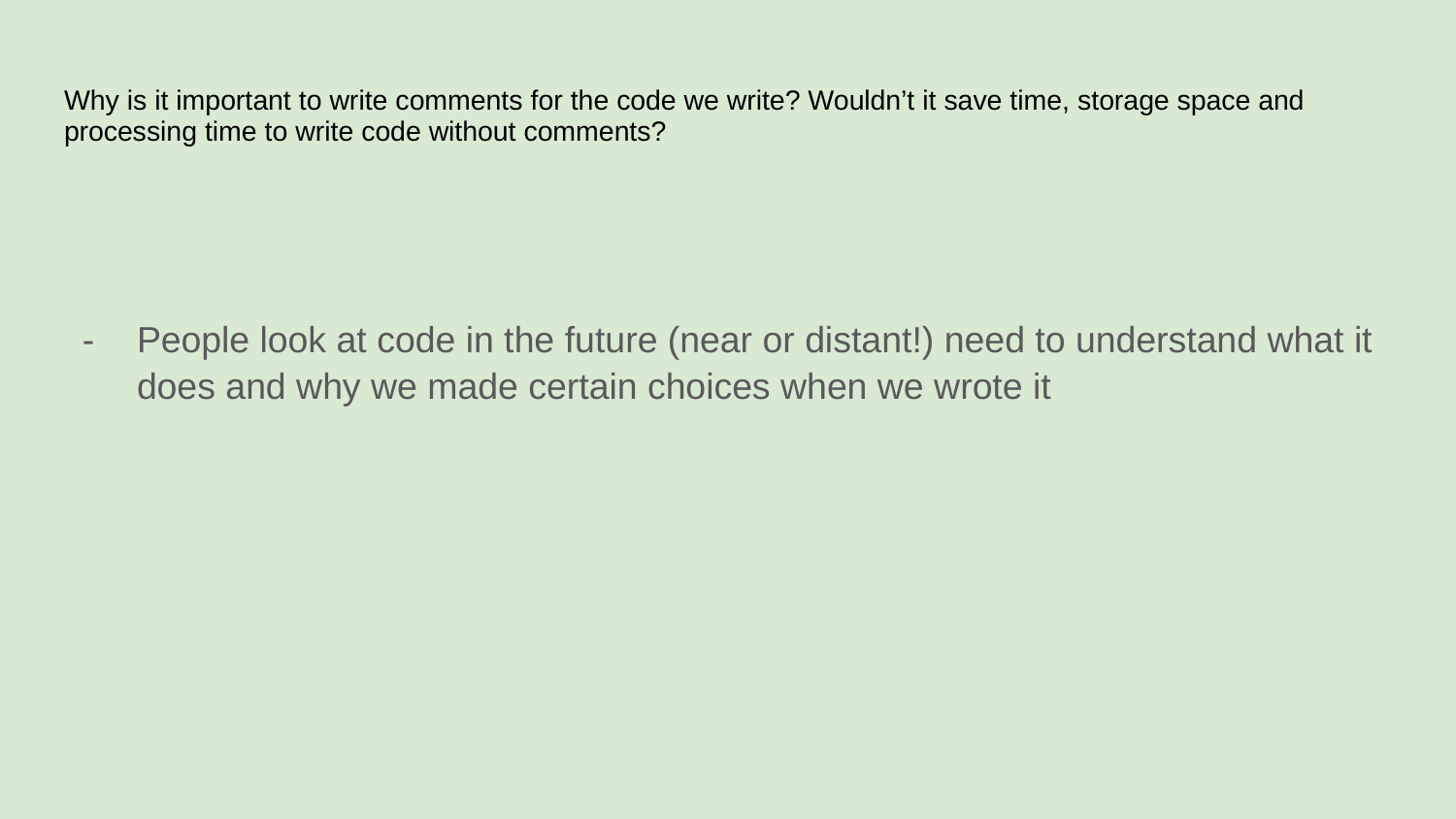

# Why is it important to write comments for the code we write? Wouldn’t it save time, storage space and processing time to write code without comments?
People look at code in the future (near or distant!) need to understand what it does and why we made certain choices when we wrote it